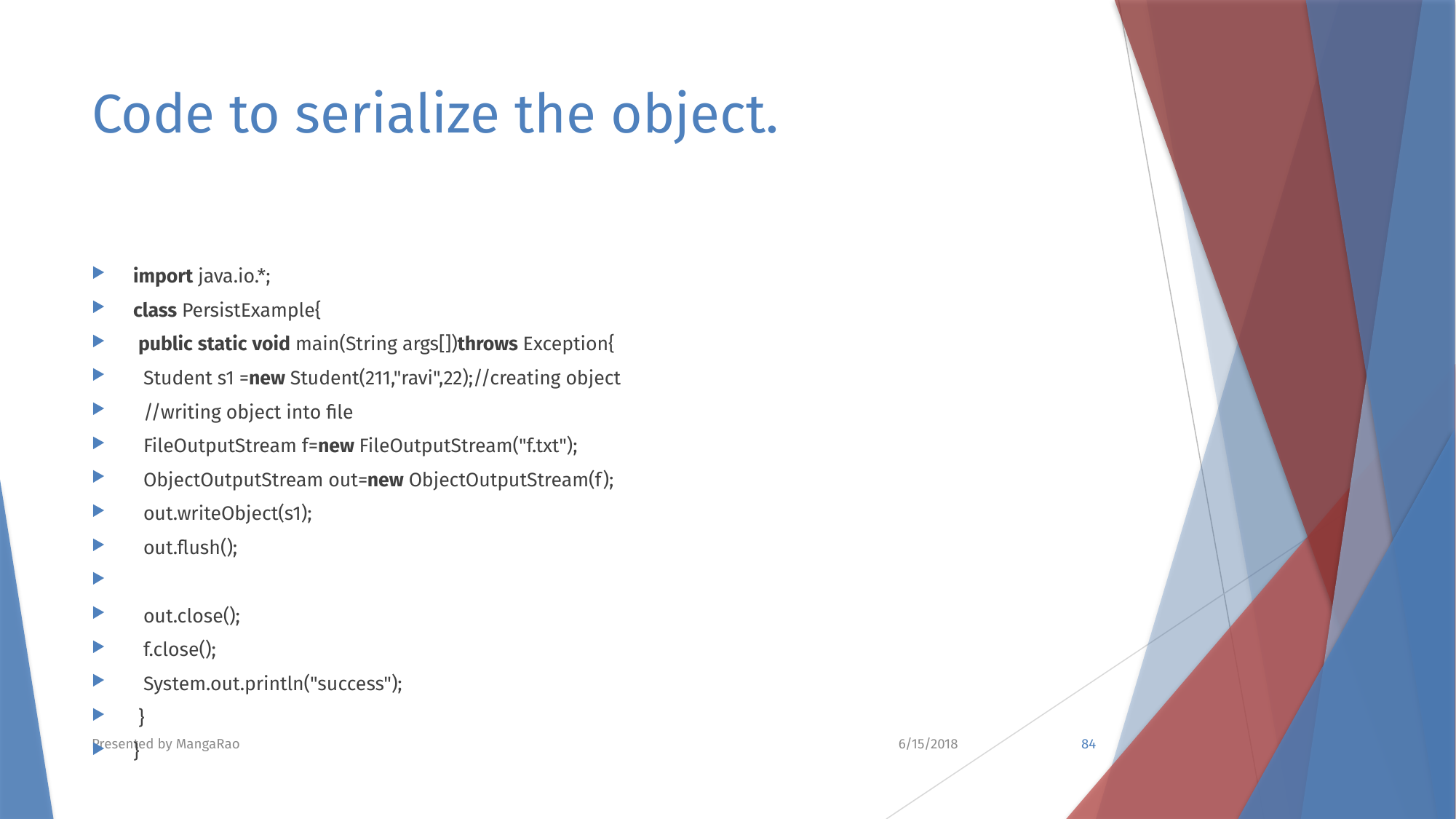

# Code to serialize the object.
import java.io.*;
class PersistExample{
 public static void main(String args[])throws Exception{
  Student s1 =new Student(211,"ravi",22);//creating object
  //writing object into file
  FileOutputStream f=new FileOutputStream("f.txt");
  ObjectOutputStream out=new ObjectOutputStream(f);
  out.writeObject(s1);
  out.flush();

  out.close();
  f.close();
  System.out.println("success");
 }
}

Presented by MangaRao
6/15/2018
84